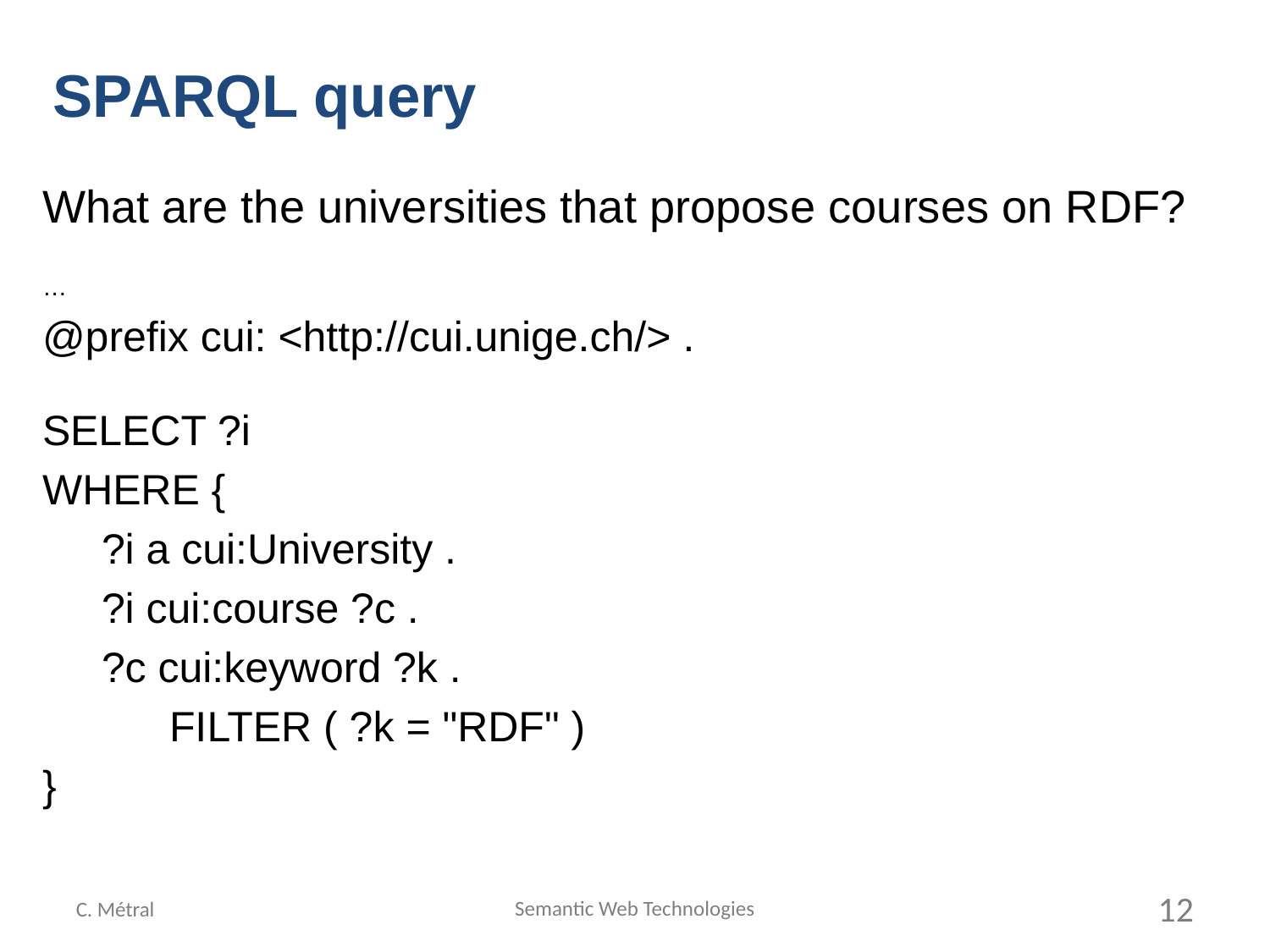

SPARQL query
What are the universities that propose courses on RDF?

…
@prefix cui: <http://cui.unige.ch/> .

SELECT ?i
WHERE {
     ?i a cui:University .
     ?i cui:course ?c .
     ?c cui:keyword ?k .
	FILTER ( ?k = "RDF" )
}
Semantic Web Technologies
12
C. Métral